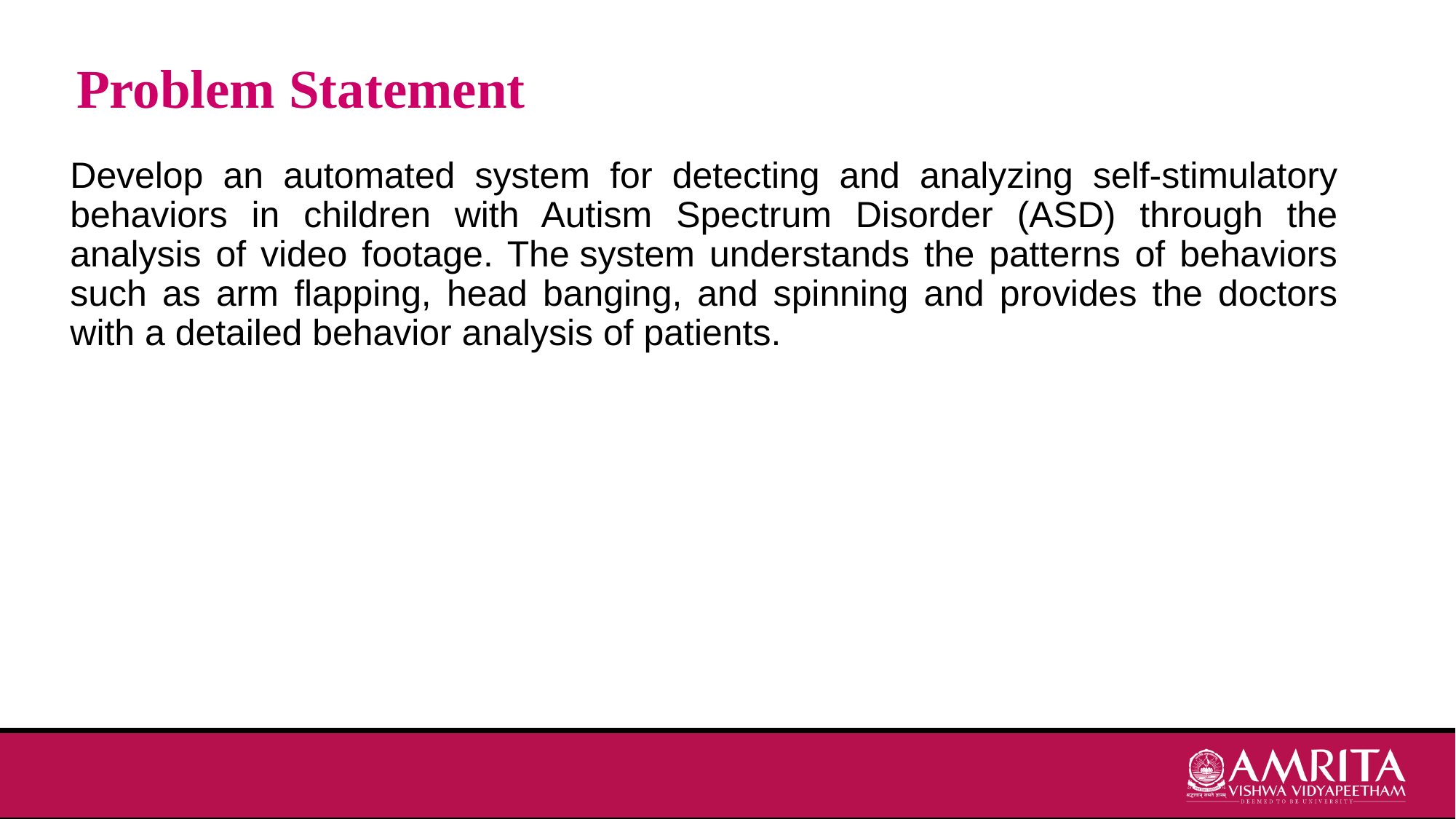

# Problem Statement
Develop an automated system for detecting and analyzing self-stimulatory behaviors in children with Autism Spectrum Disorder (ASD) through the analysis of video footage. The system understands the patterns of behaviors such as arm flapping, head banging, and spinning and provides the doctors with a detailed behavior analysis of patients.